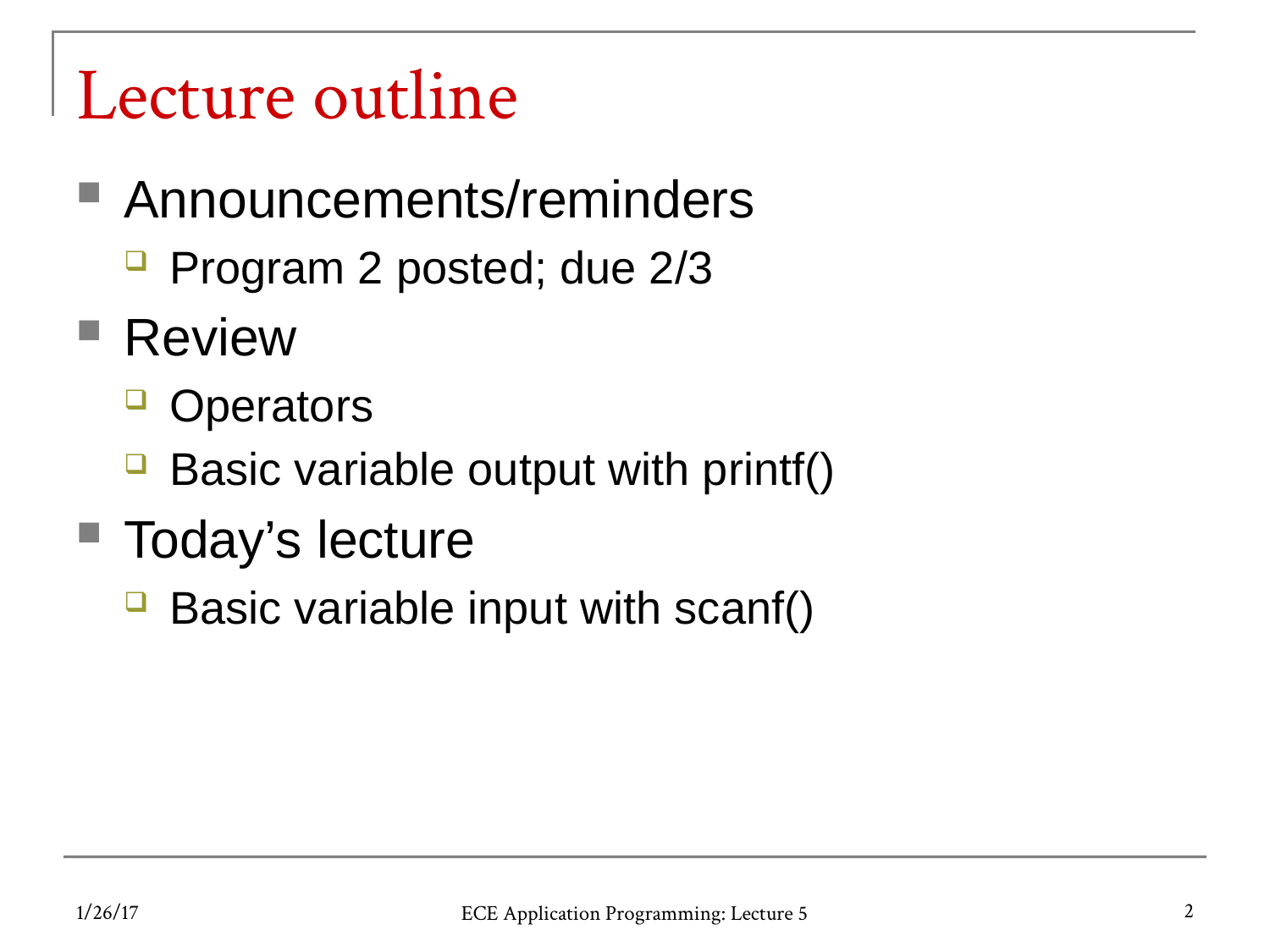

# Lecture outline
Announcements/reminders
Program 2 posted; due 2/3
Review
Operators
Basic variable output with printf()
Today’s lecture
Basic variable input with scanf()
1/26/17
2
ECE Application Programming: Lecture 5